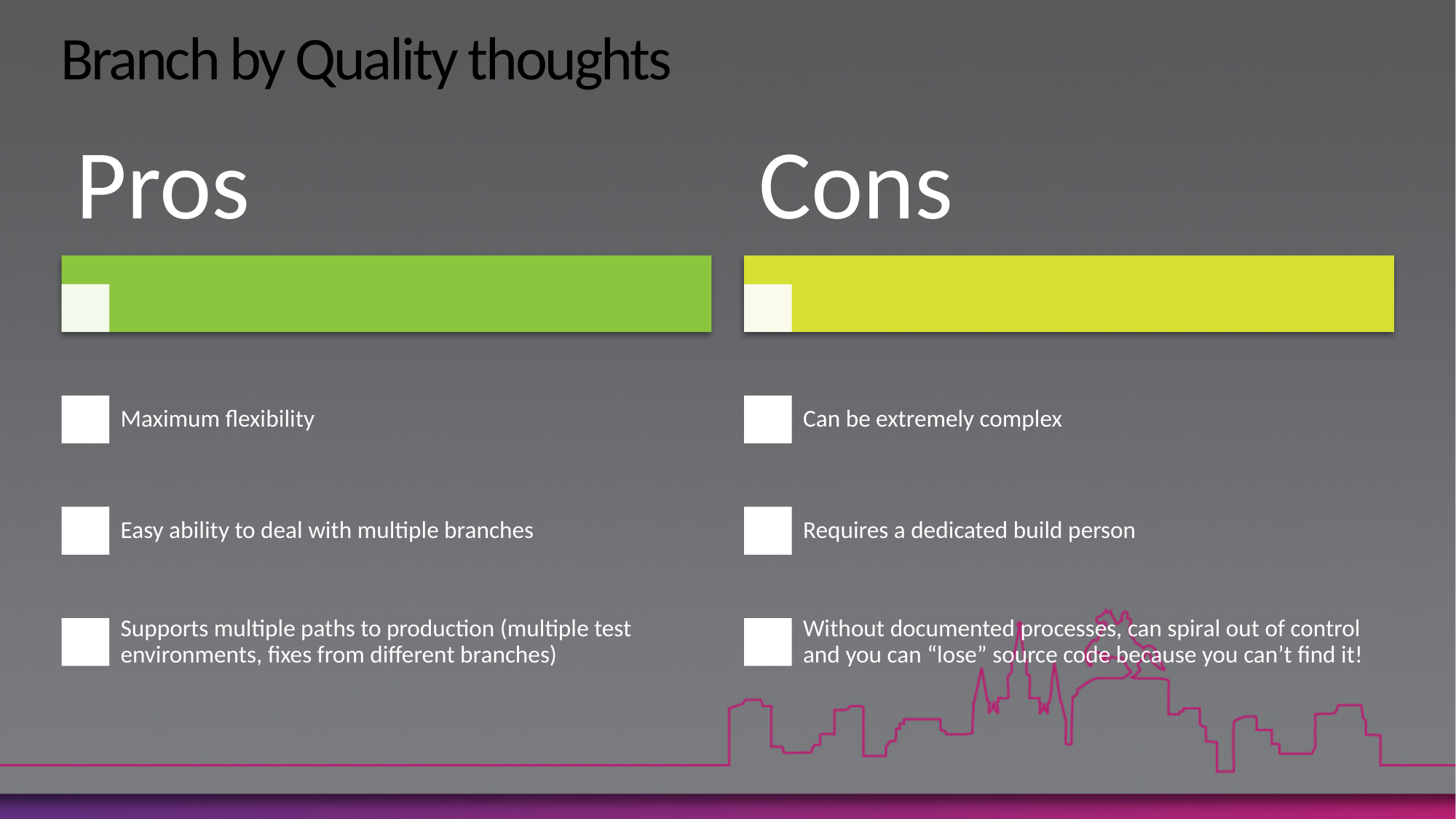

# Branch by Quality thoughts
Pros
Maximum flexibility
Easy ability to deal with multiple branches
Supports multiple paths to production (multiple test environments, fixes from different branches)
Cons
Can be extremely complex
Requires a dedicated build person
Without documented processes, can spiral out of control and you can “lose” source code because you can’t find it!